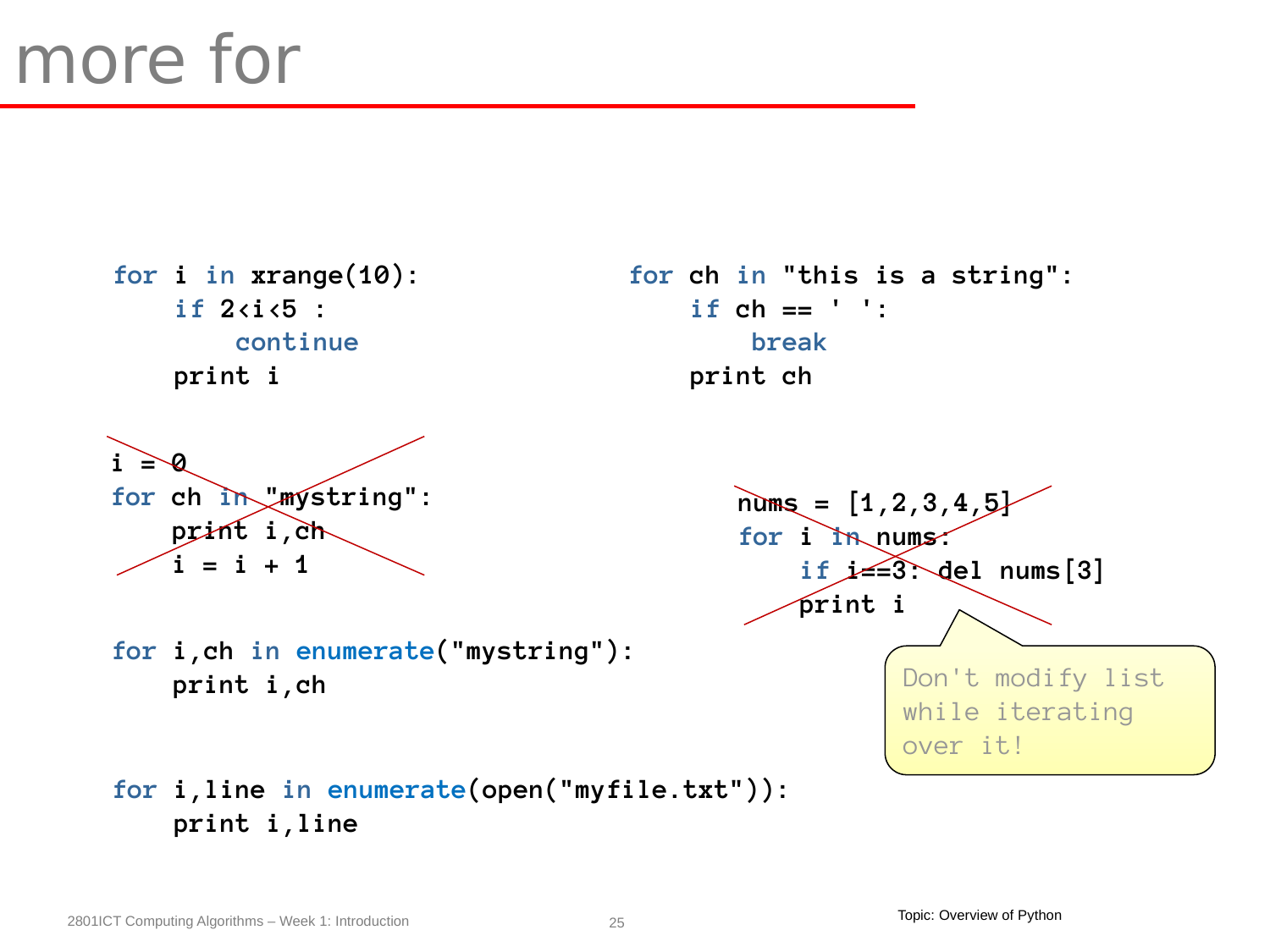

more for
for i in xrange(10):
    if 2<i<5 :
        continue
    print i
for ch in "this is a string":
    if ch == ' ':
        break
    print ch
i = 0
for ch in "mystring":
    print i,ch
    i = i + 1
nums = [1,2,3,4,5]
for i in nums:
    if i==3: del nums[3]
    print i
for i,ch in enumerate("mystring"):
    print i,ch
Don't modify list while iterating over it!
for i,line in enumerate(open("myfile.txt")):
    print i,line
Topic: Overview of Python